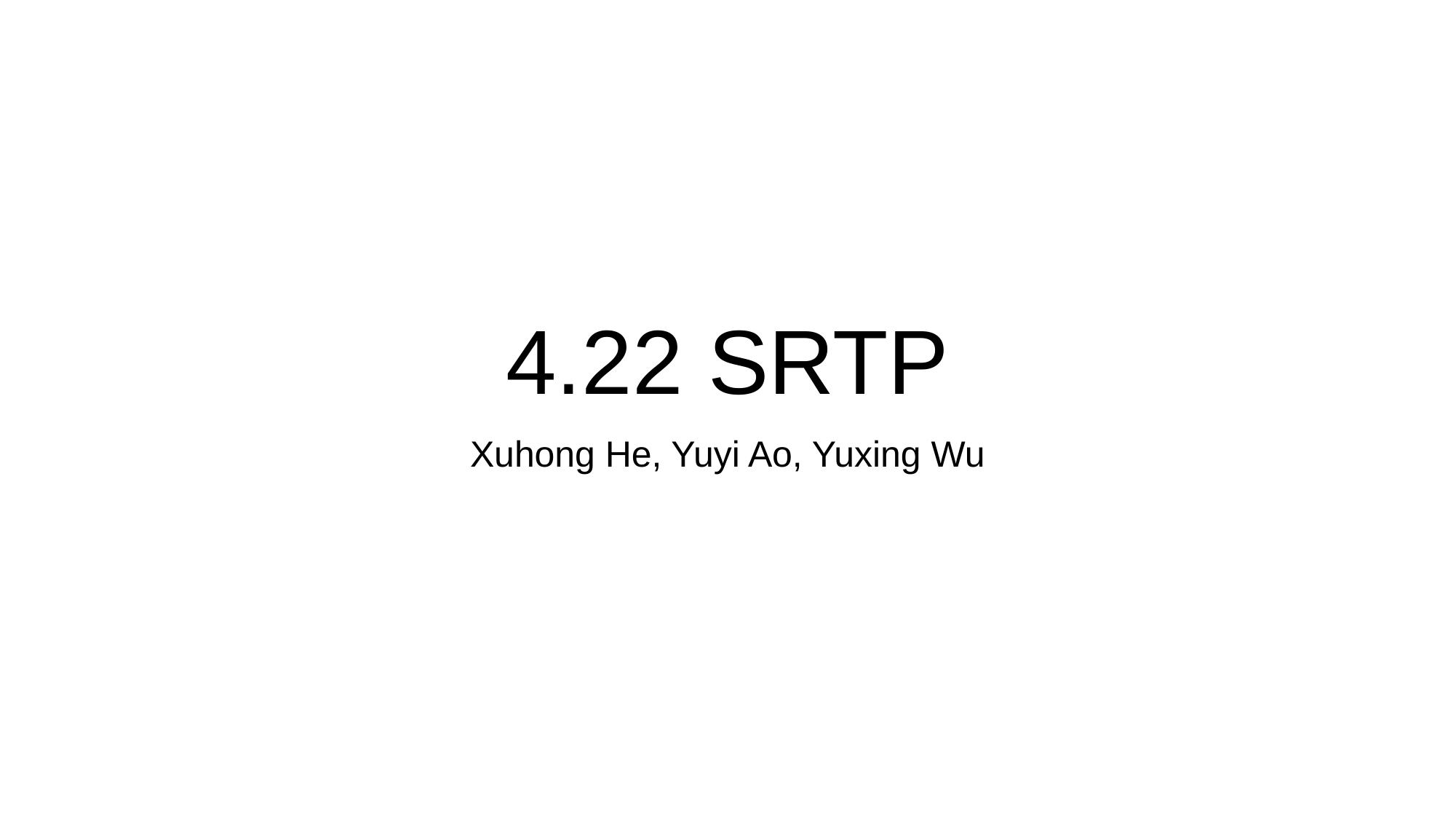

# 4.22 SRTP
Xuhong He, Yuyi Ao, Yuxing Wu